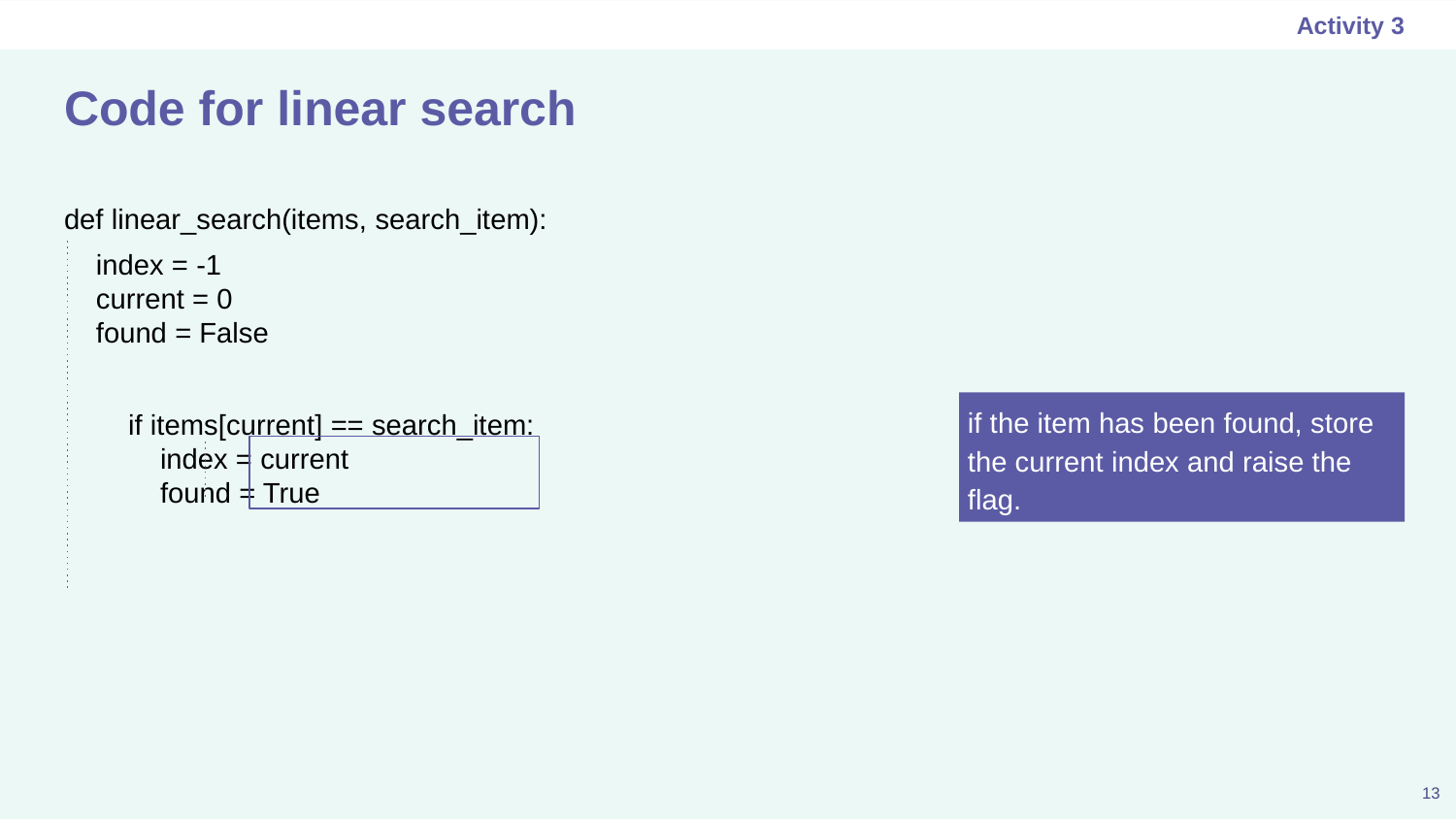

Activity 3
# Code for linear search
def linear_search(items, search_item):
    index = -1
    current = 0
    found = False

        if items[current] == search_item:
            index = current
            found = True

if the item has been found, store the current index and raise the flag.

13